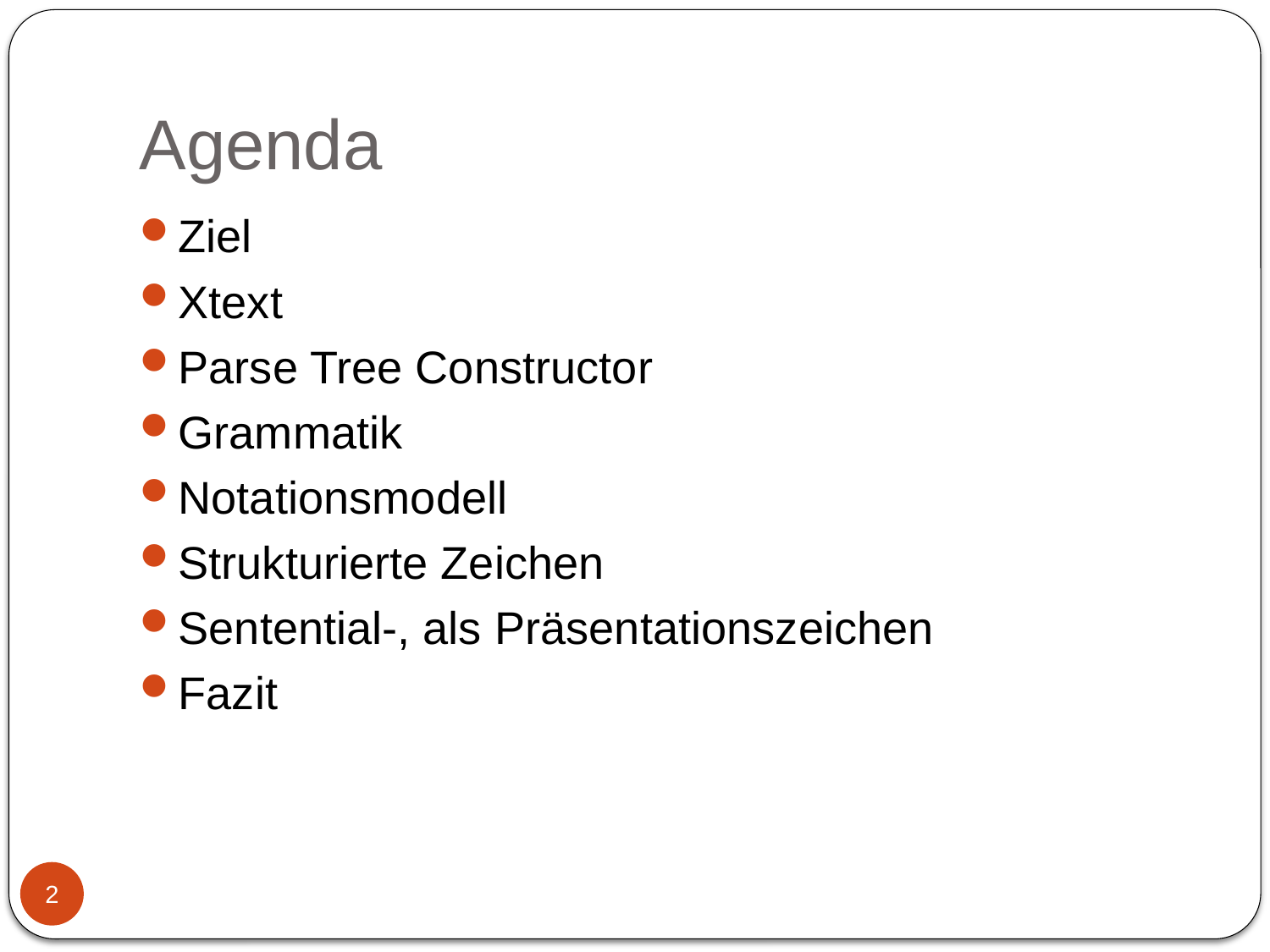

# Agenda
Ziel
Xtext
Parse Tree Constructor
Grammatik
Notationsmodell
Strukturierte Zeichen
Sentential-, als Präsentationszeichen
Fazit
2